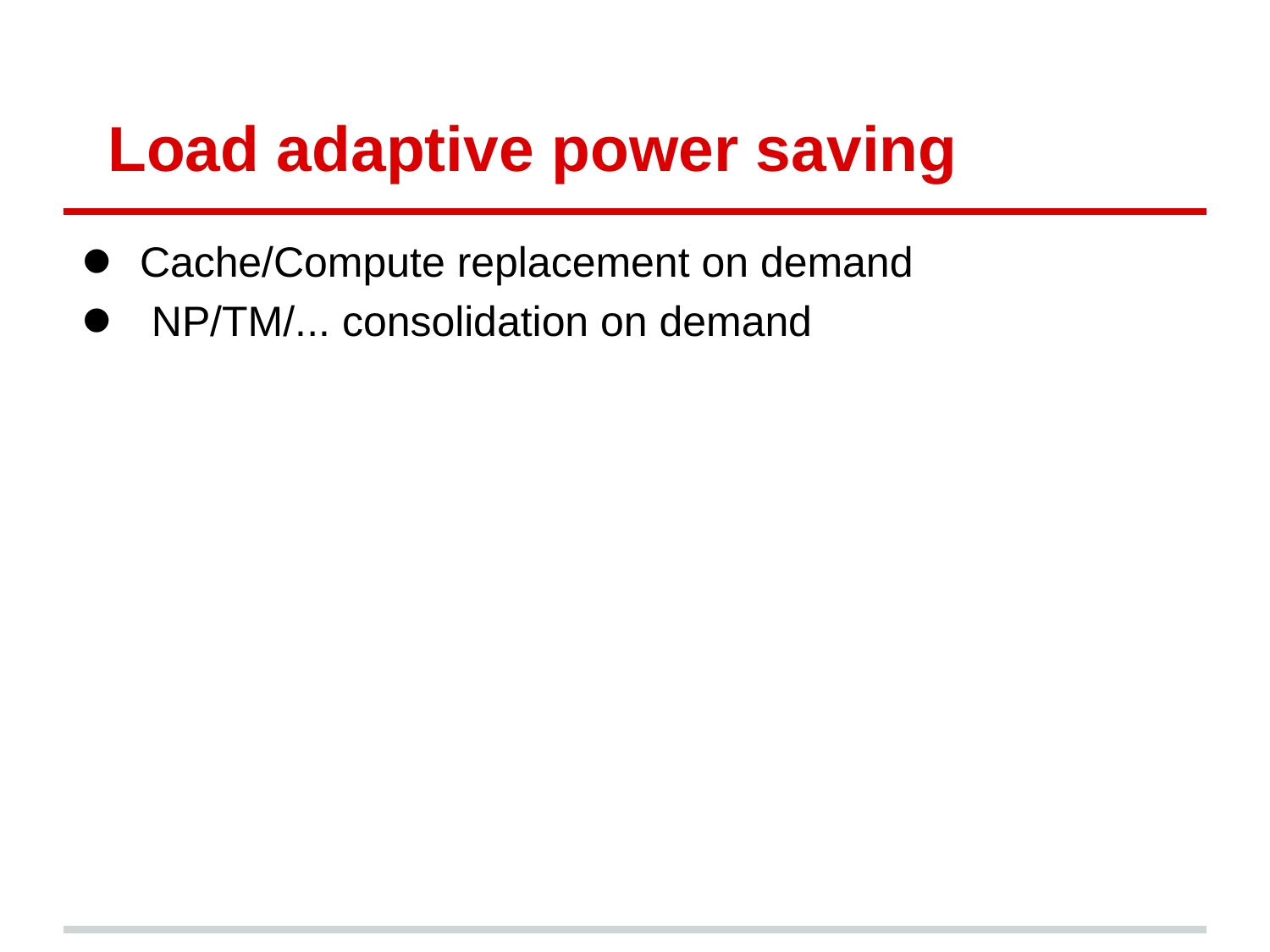

# Load adaptive power saving
Cache/Compute replacement on demand
 NP/TM/... consolidation on demand